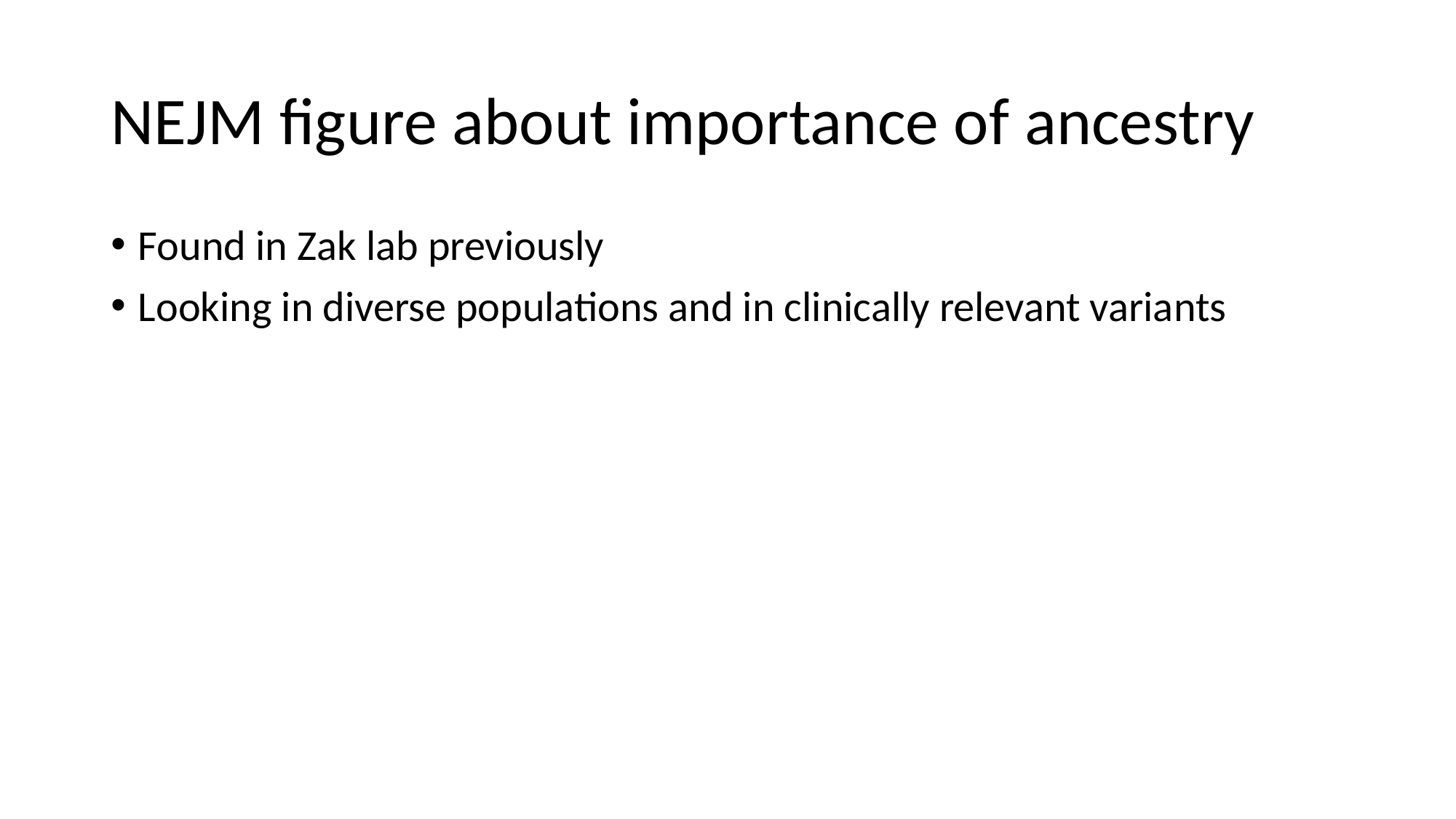

# NEJM figure about importance of ancestry
Found in Zak lab previously
Looking in diverse populations and in clinically relevant variants